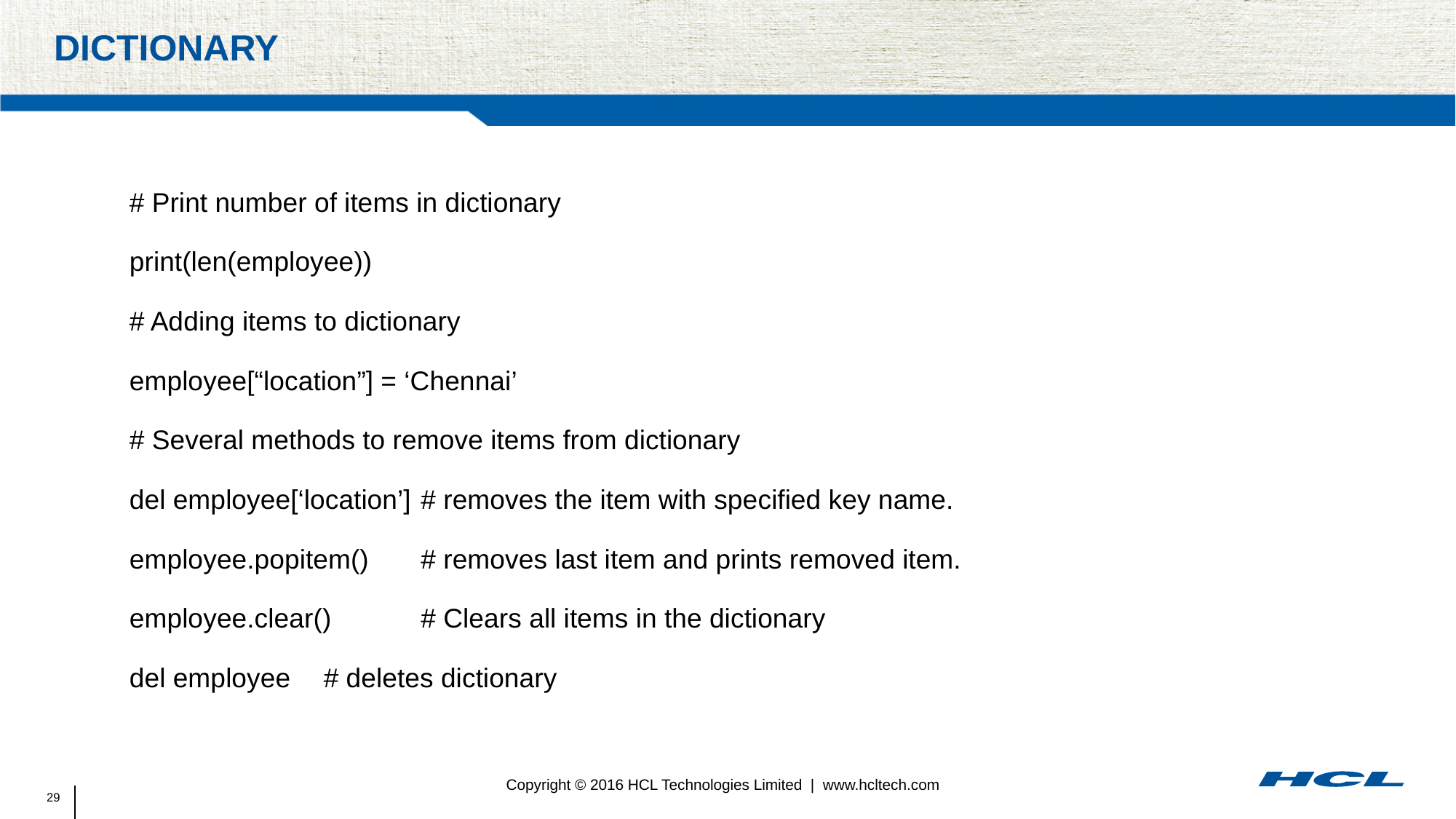

# Dictionary
# Print number of items in dictionary
print(len(employee))
# Adding items to dictionary
employee[“location”] = ‘Chennai’
# Several methods to remove items from dictionary
del employee[‘location’] 	# removes the item with specified key name.
employee.popitem()		# removes last item and prints removed item.
employee.clear()		# Clears all items in the dictionary
del employee		# deletes dictionary